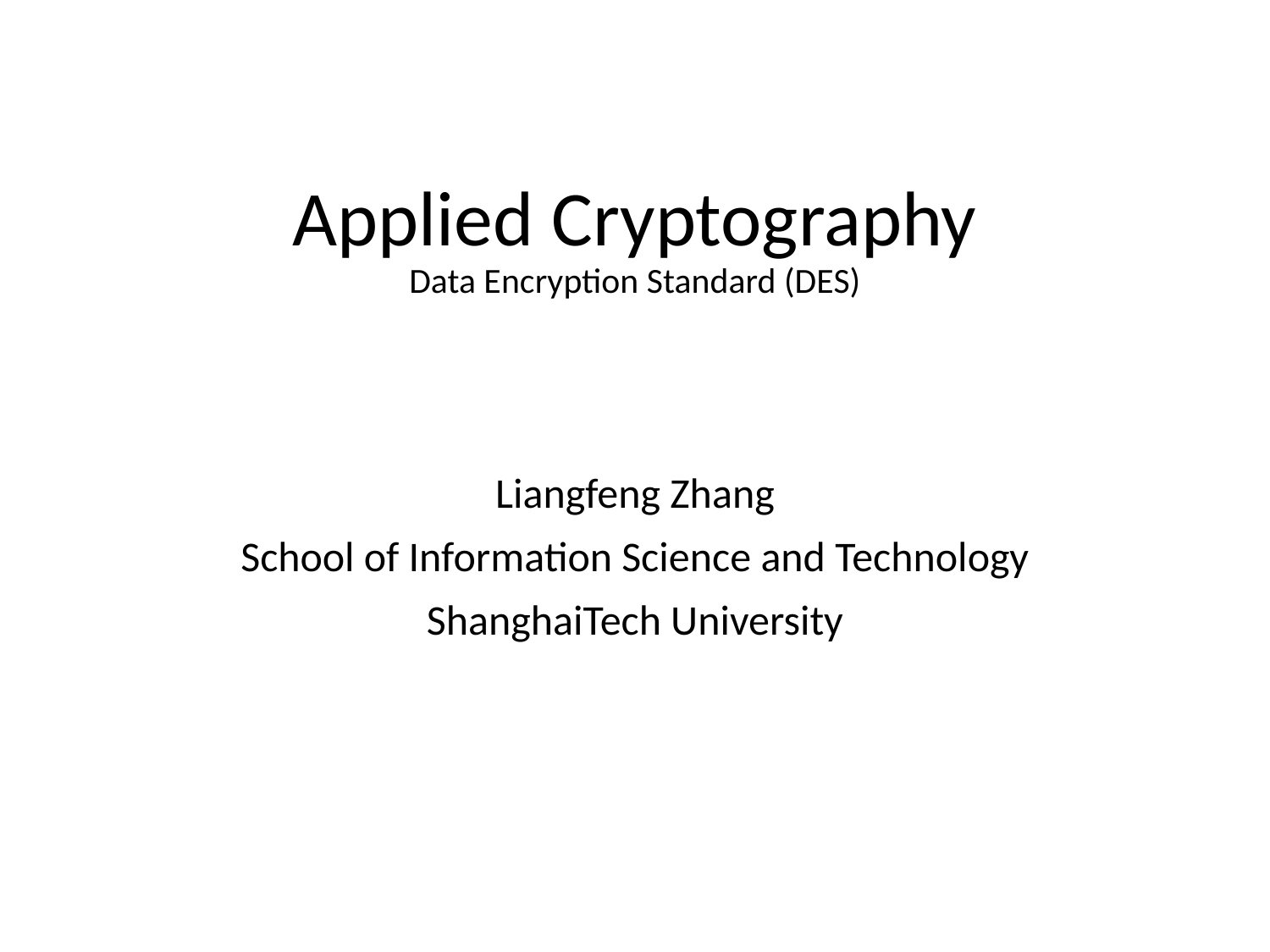

# Applied Cryptography Data Encryption Standard (DES)
Liangfeng Zhang
School of Information Science and Technology
ShanghaiTech University